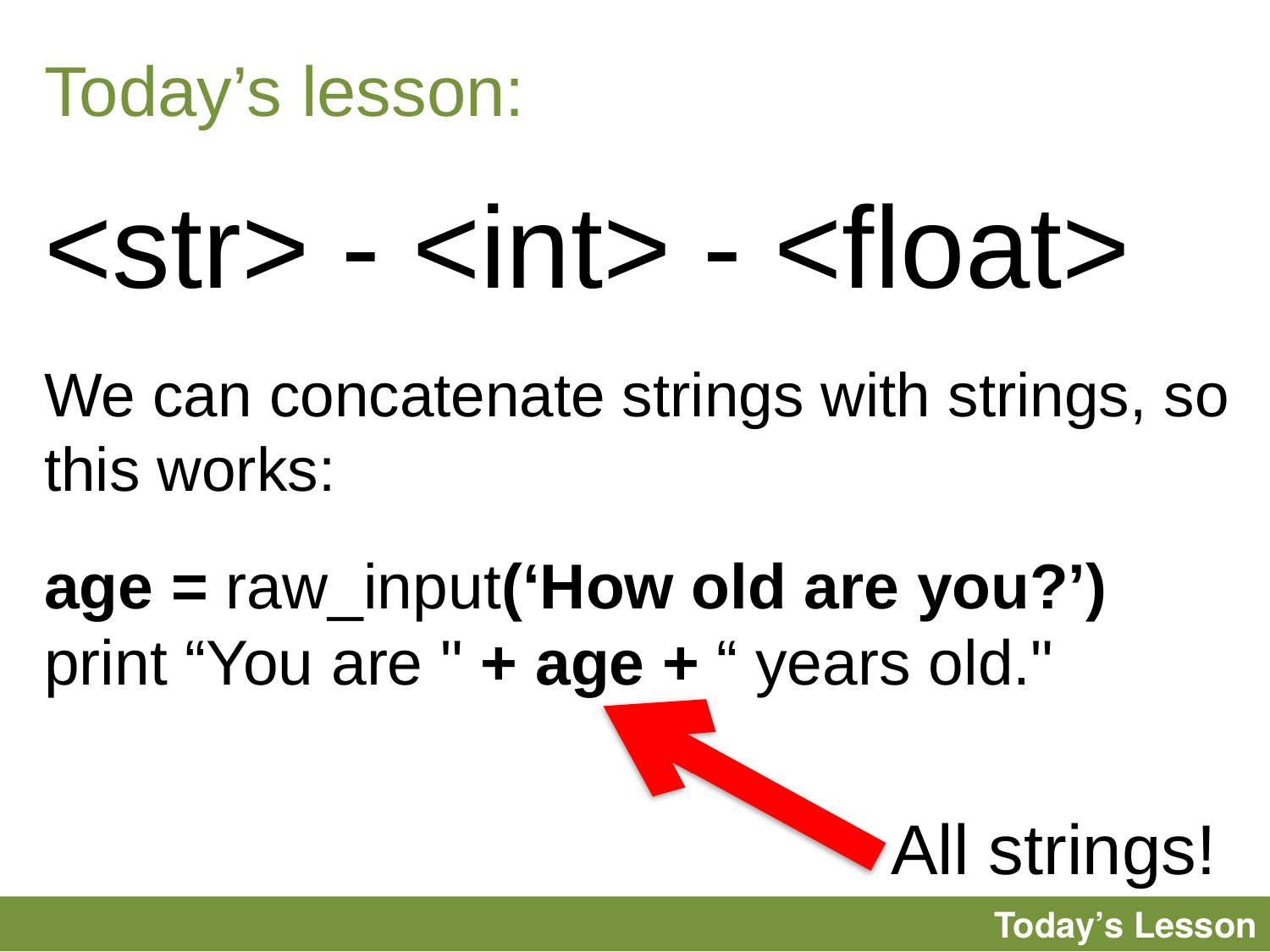

Today’s lesson:
<str> - <int> - <float>
We can concatenate strings with strings, so this works:
age = raw_input(‘How old are you?’)
print “You are " + age + “ years old."
All strings!
Today’s Lesson